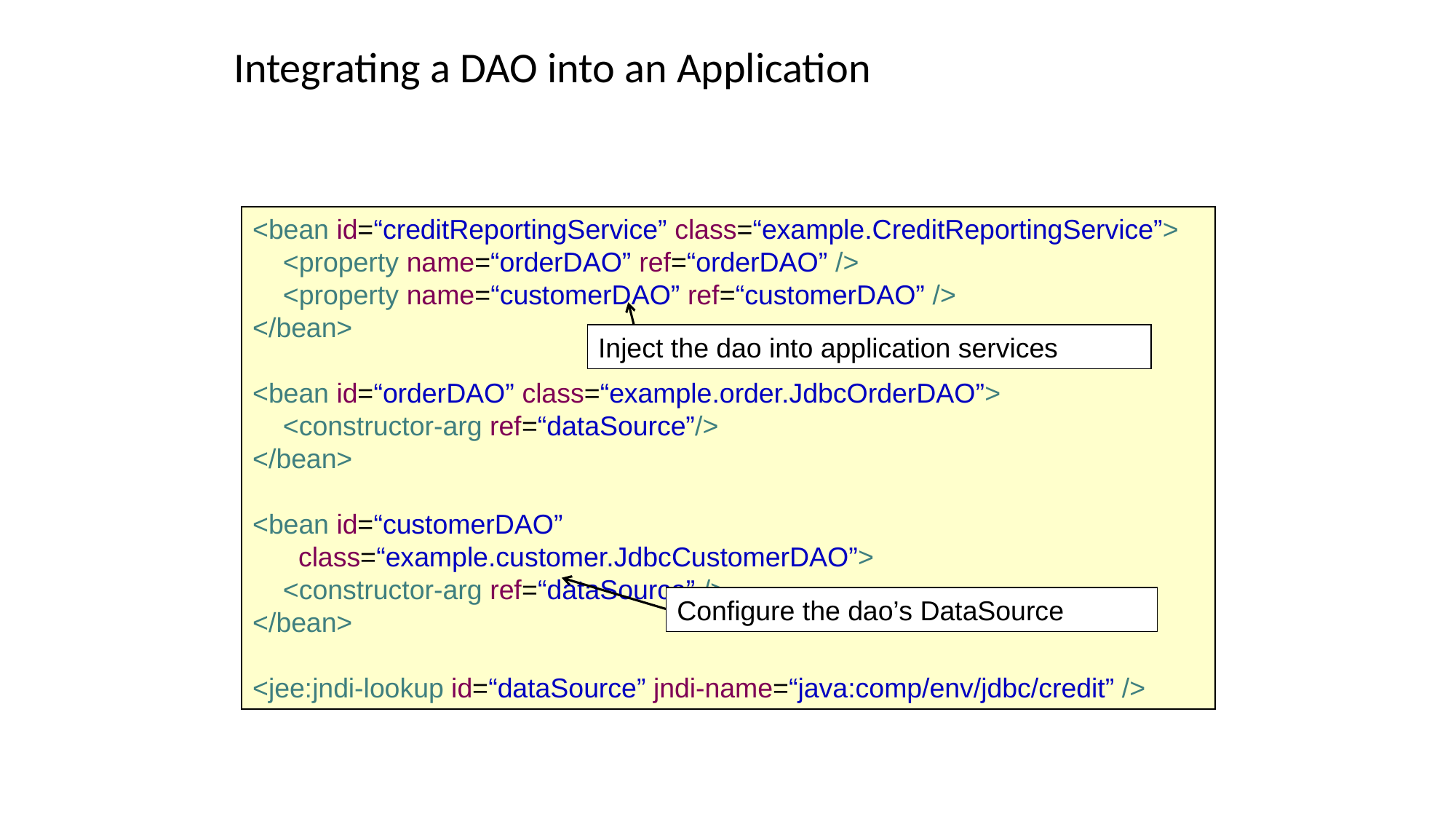

Integrating a DAO into an Application
<bean id=“creditReportingService” class=“example.CreditReportingService”>
    <property name=“orderDAO” ref=“orderDAO” />
    <property name=“customerDAO” ref=“customerDAO” />
</bean>

<bean id=“orderDAO” class=“example.order.JdbcOrderDAO”>
    <constructor-arg ref=“dataSource”/>
</bean>

<bean id=“customerDAO”
      class=“example.customer.JdbcCustomerDAO”>
    <constructor-arg ref=“dataSource” />
</bean>

<jee:jndi-lookup id=“dataSource” jndi-name=“java:comp/env/jdbc/credit” />

Inject the dao into application services

Configure the dao’s DataSource